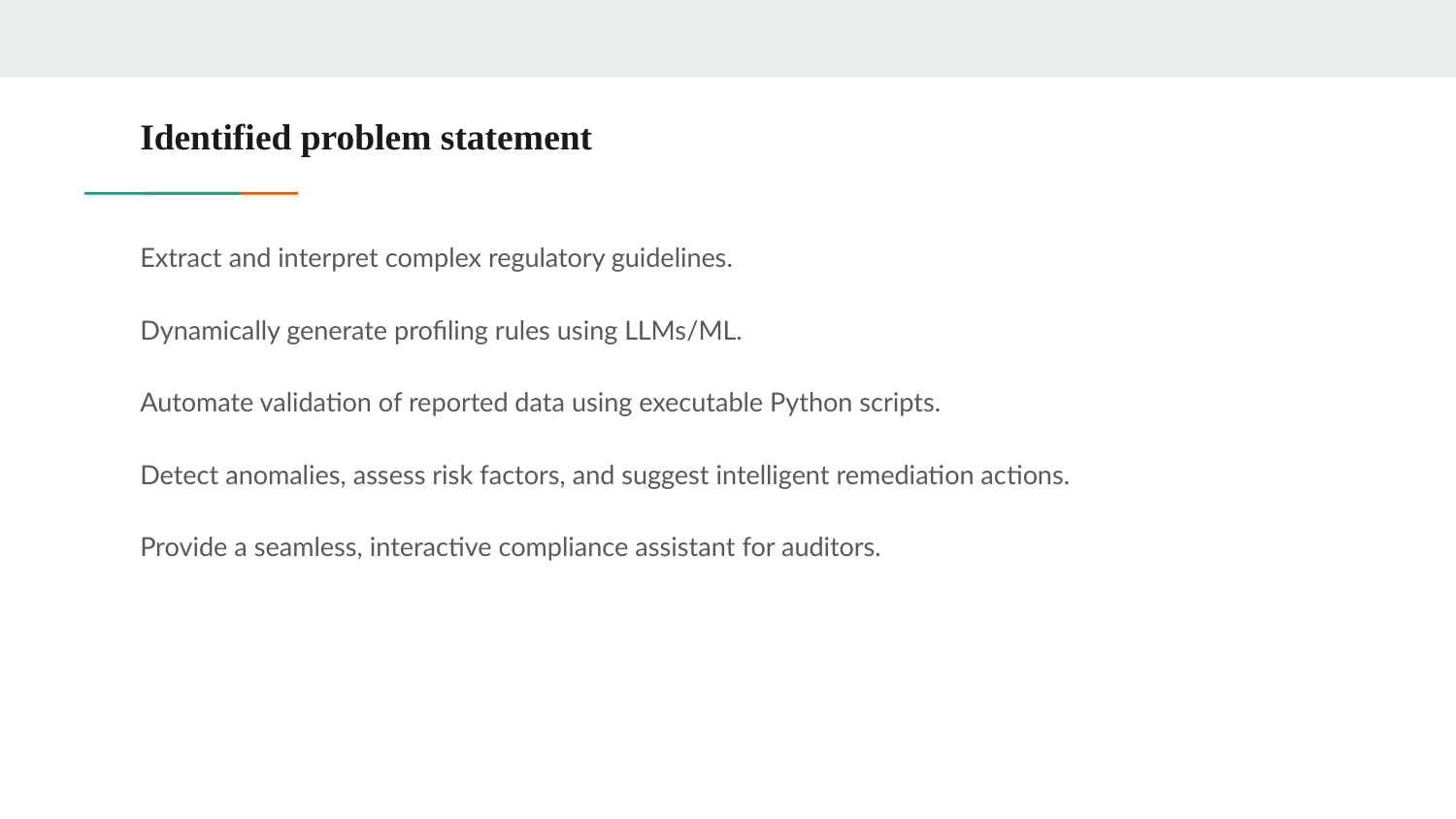

# Identified problem statement
Extract and interpret complex regulatory guidelines.

Dynamically generate profiling rules using LLMs/ML.

Automate validation of reported data using executable Python scripts.

Detect anomalies, assess risk factors, and suggest intelligent remediation actions.

Provide a seamless, interactive compliance assistant for auditors.